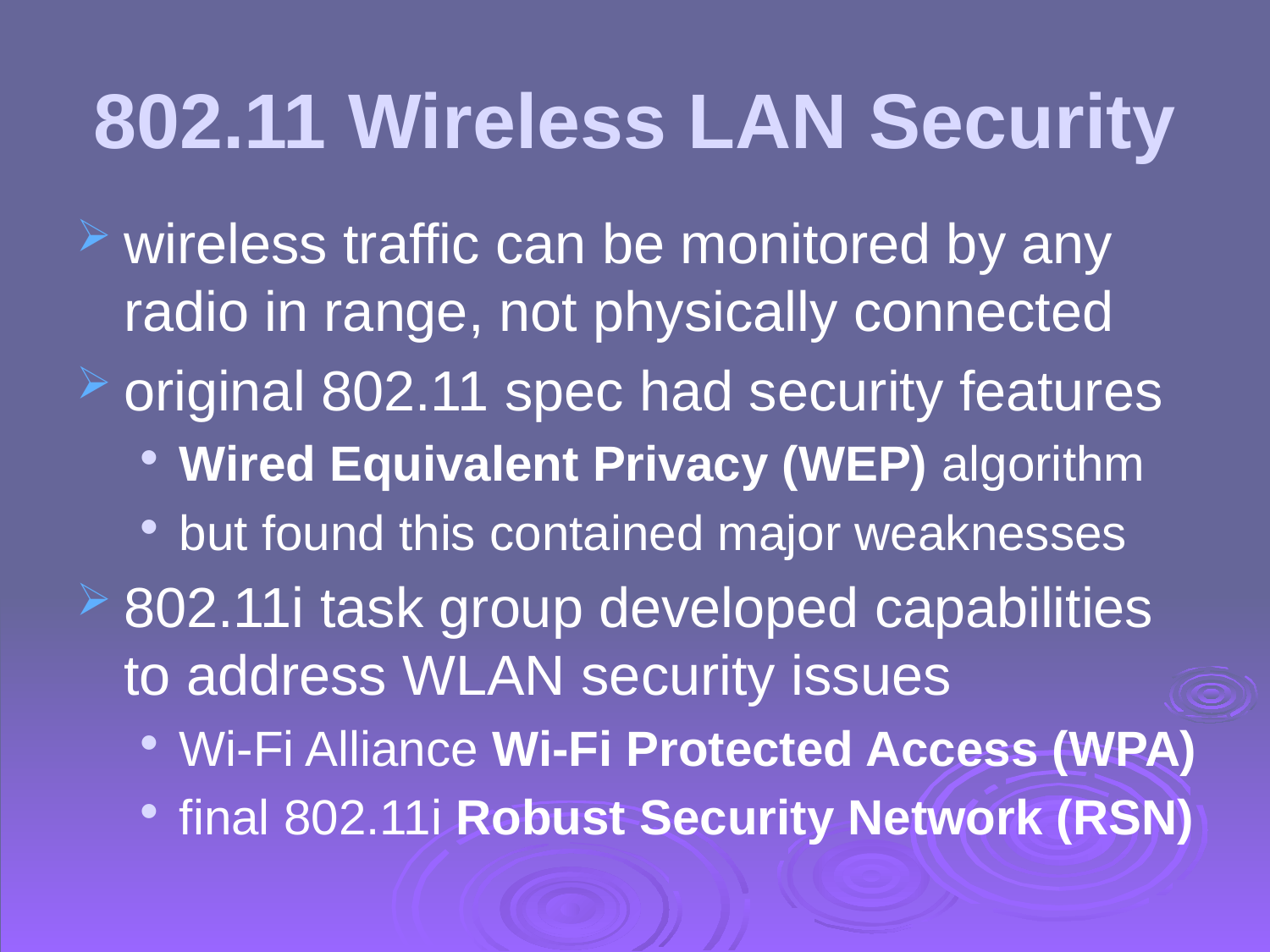

# 802.11 Wireless LAN Security
wireless traffic can be monitored by any radio in range, not physically connected
original 802.11 spec had security features
Wired Equivalent Privacy (WEP) algorithm
but found this contained major weaknesses
802.11i task group developed capabilities to address WLAN security issues
Wi-Fi Alliance Wi-Fi Protected Access (WPA)
final 802.11i Robust Security Network (RSN)